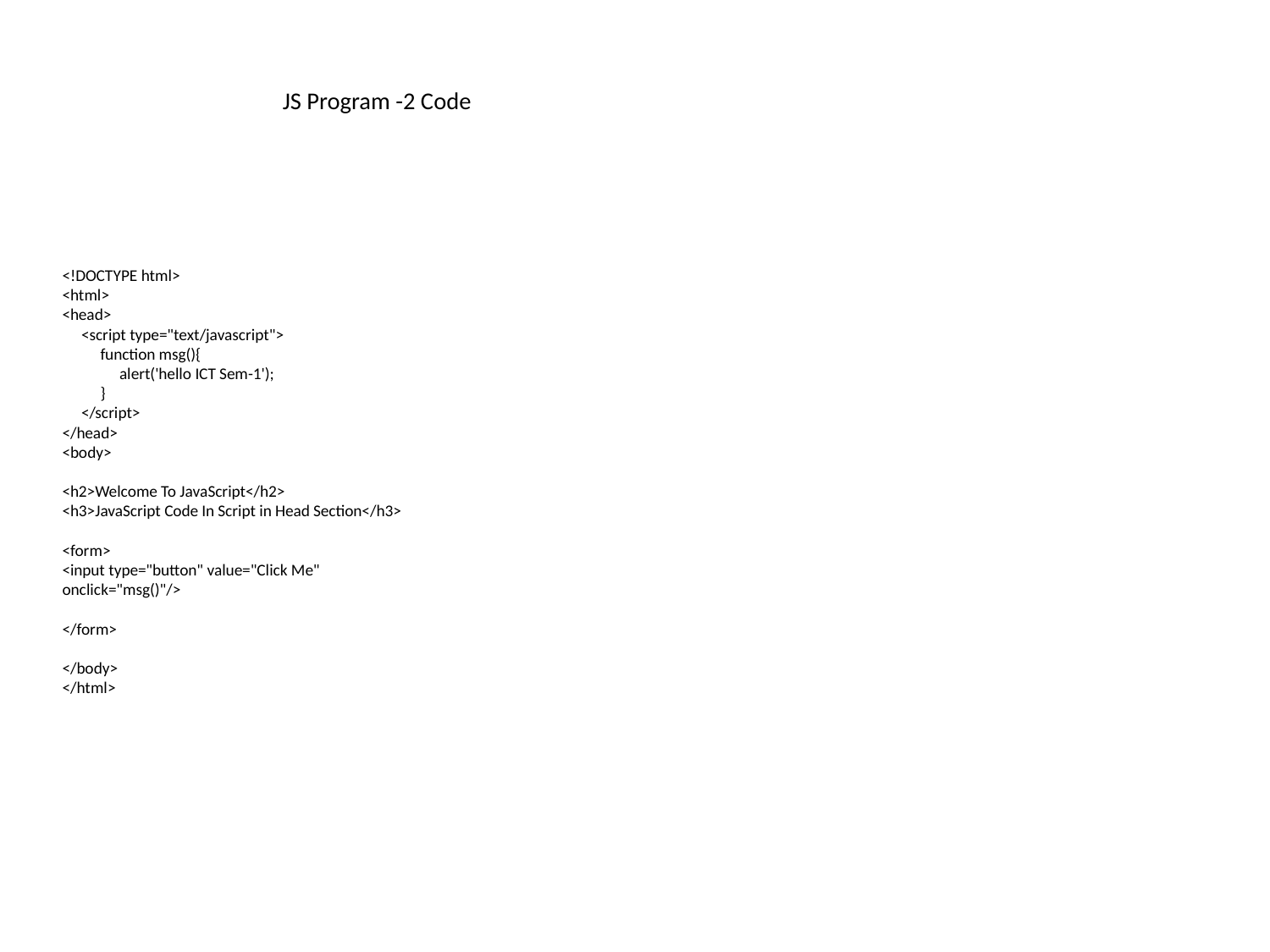

JS Program -2 Code

<!DOCTYPE html>
<html>
<head>
	<script type="text/javascript">
		function msg(){
			alert('hello ICT Sem-1');
		}
	</script>
</head>
<body>

<h2>Welcome To JavaScript</h2>
<h3>JavaScript Code In Script in Head Section</h3>

<form>
<input type="button" value="Click Me"
onclick="msg()"/>

</form>

</body>
</html>